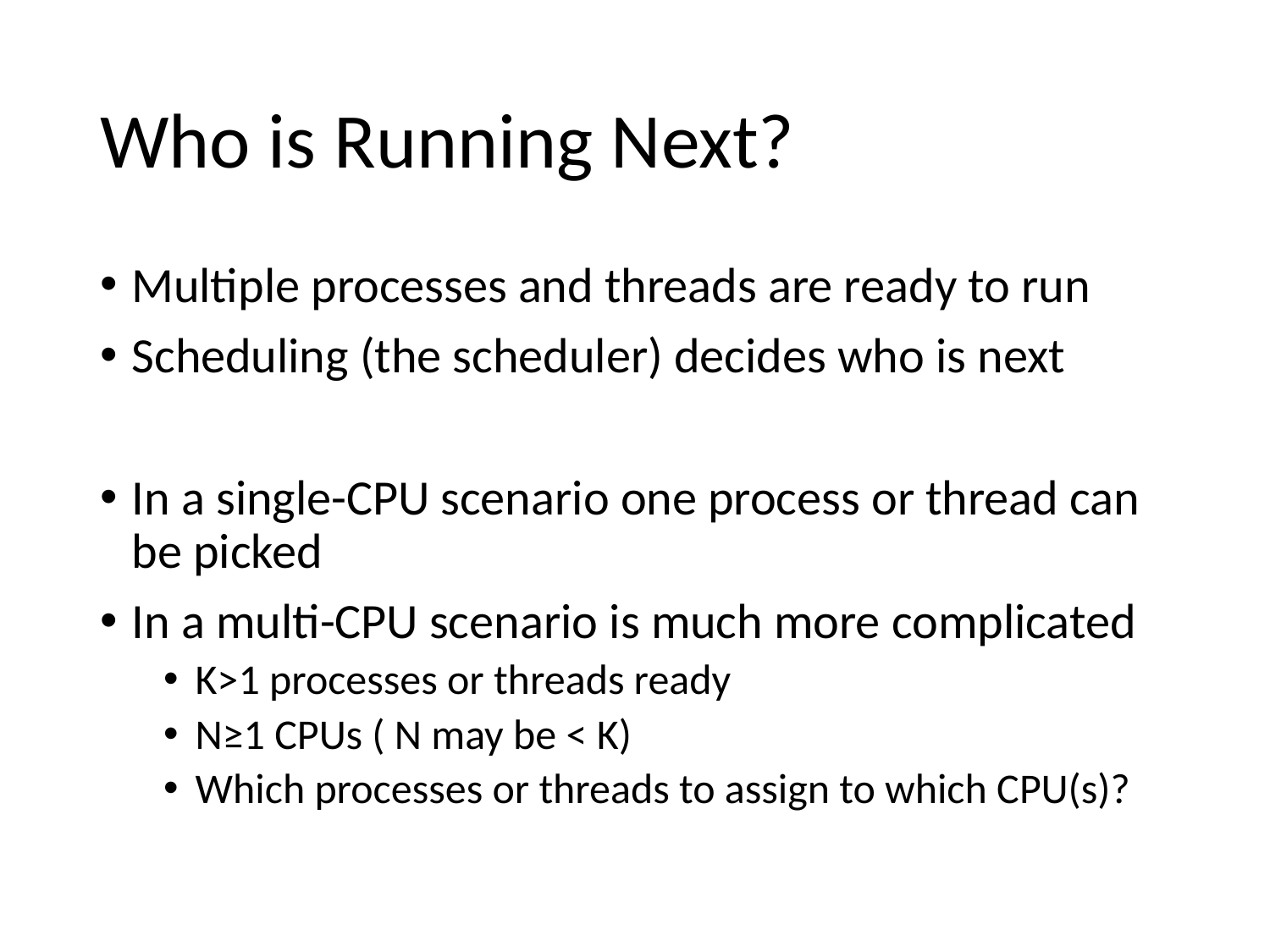

# Who is Running Next?
Multiple processes and threads are ready to run
Scheduling (the scheduler) decides who is next

In a single-CPU scenario one process or thread can be picked
In a multi-CPU scenario is much more complicated
K>1 processes or threads ready
N≥1 CPUs ( N may be < K)
Which processes or threads to assign to which CPU(s)?